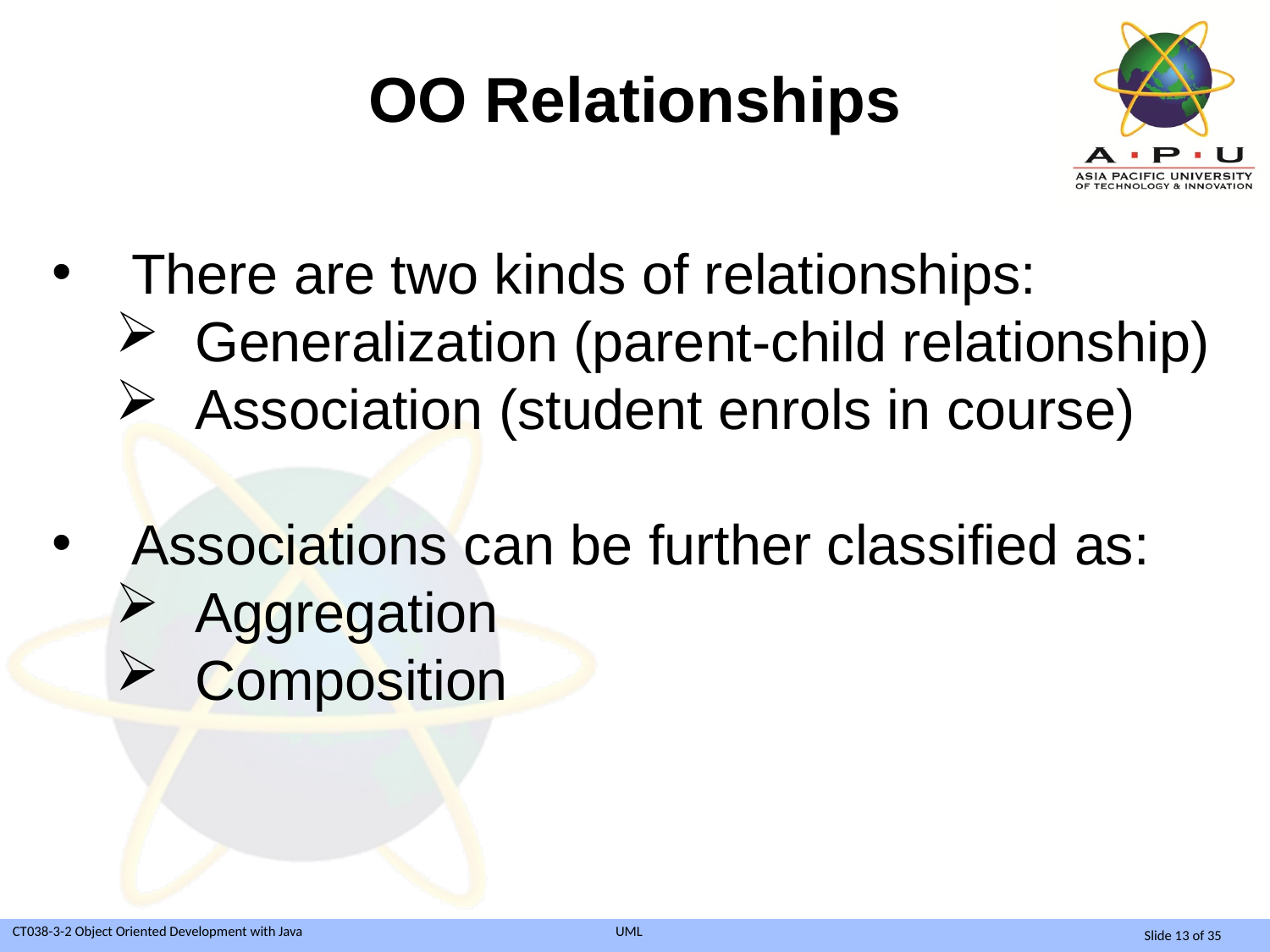

OO Relationships
There are two kinds of relationships:
Generalization (parent-child relationship)
Association (student enrols in course)

Associations can be further classified as:
Aggregation
Composition